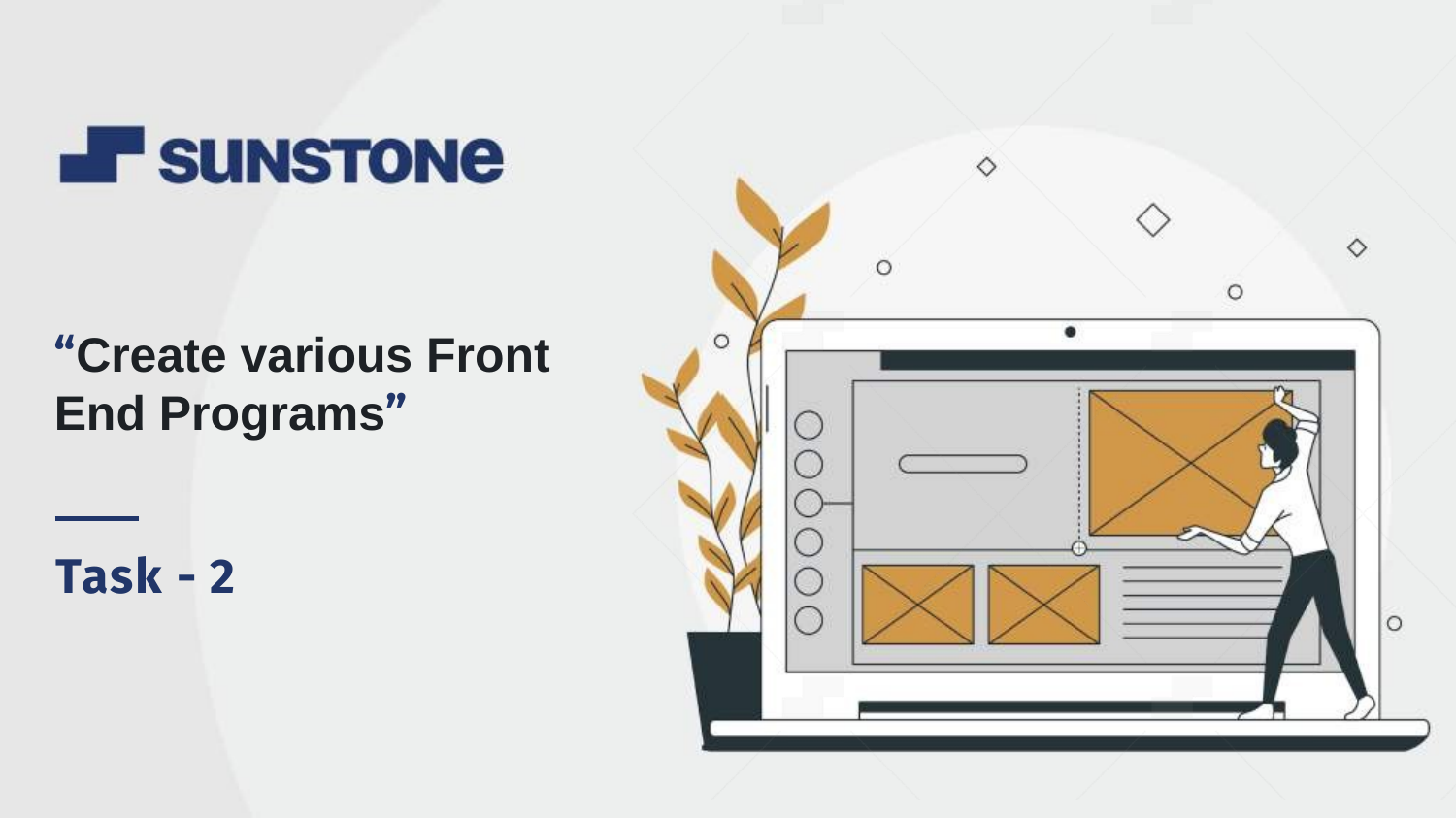

“Create various Front End Programs”

Task - 2